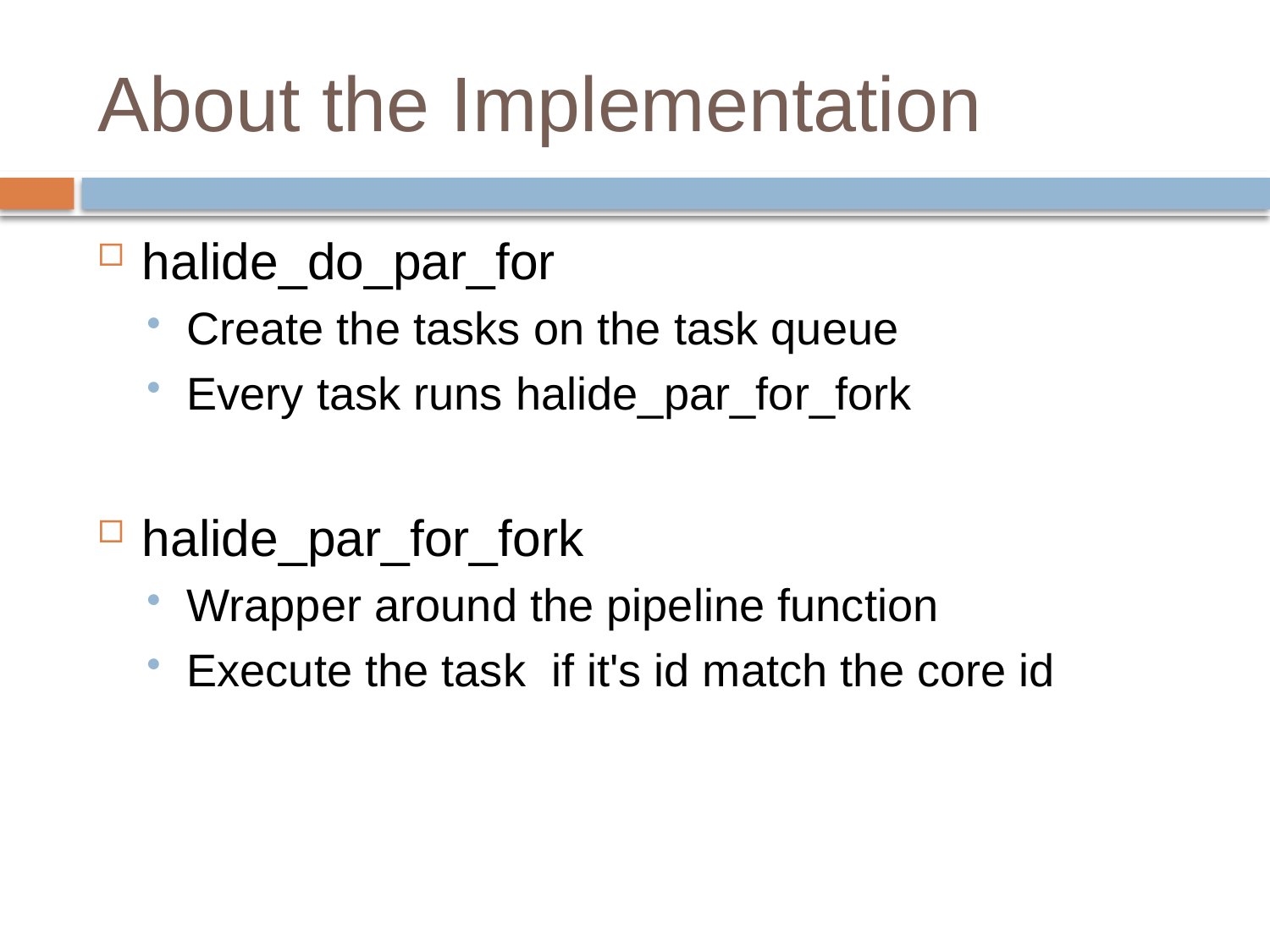

# About the Implementation
halide_do_par_for
Create the tasks on the task queue
Every task runs halide_par_for_fork

halide_par_for_fork
Wrapper around the pipeline function
Execute the task  if it's id match the core id